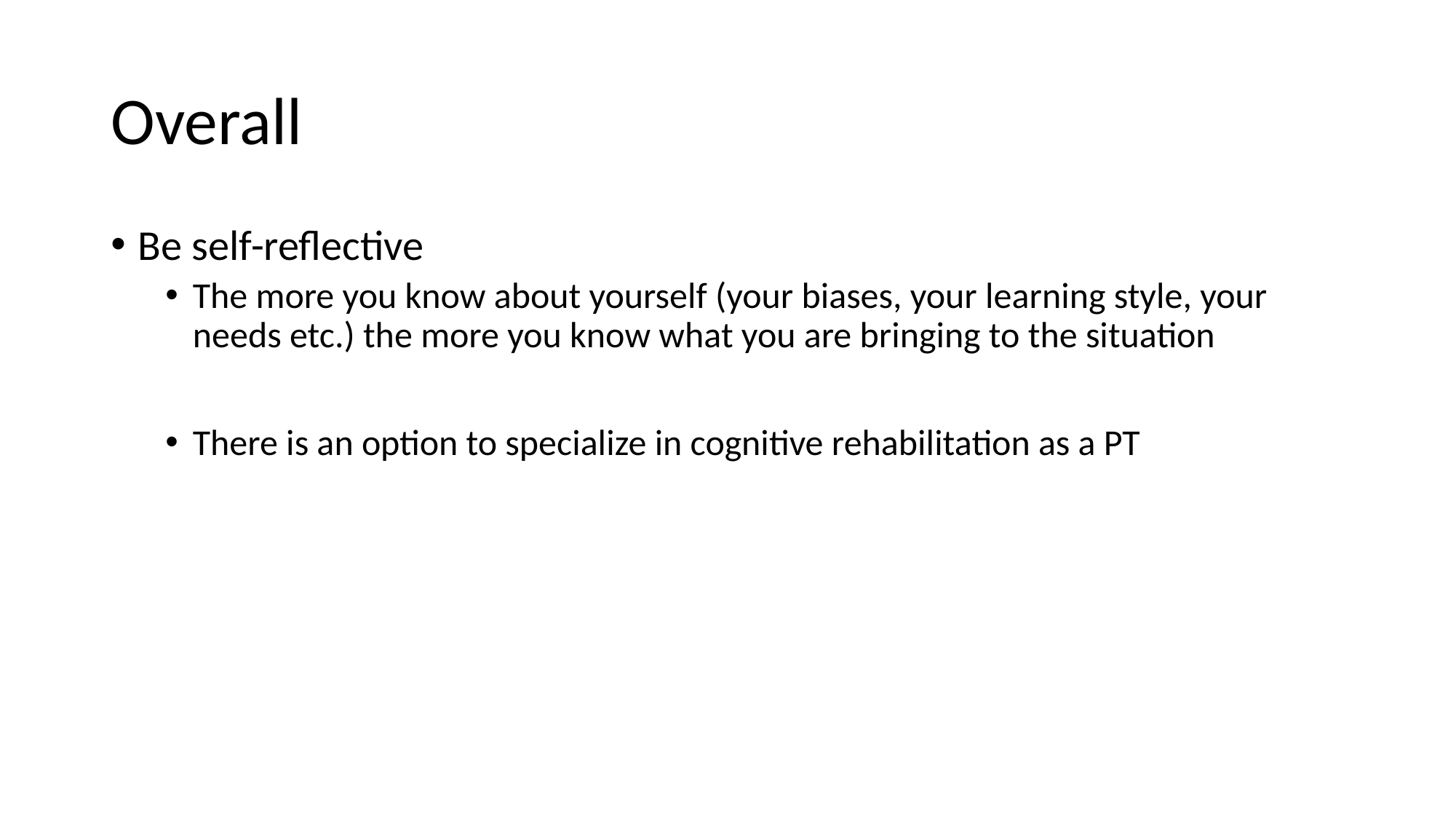

# Overall
Be self-reflective
The more you know about yourself (your biases, your learning style, your needs etc.) the more you know what you are bringing to the situation

There is an option to specialize in cognitive rehabilitation as a PT